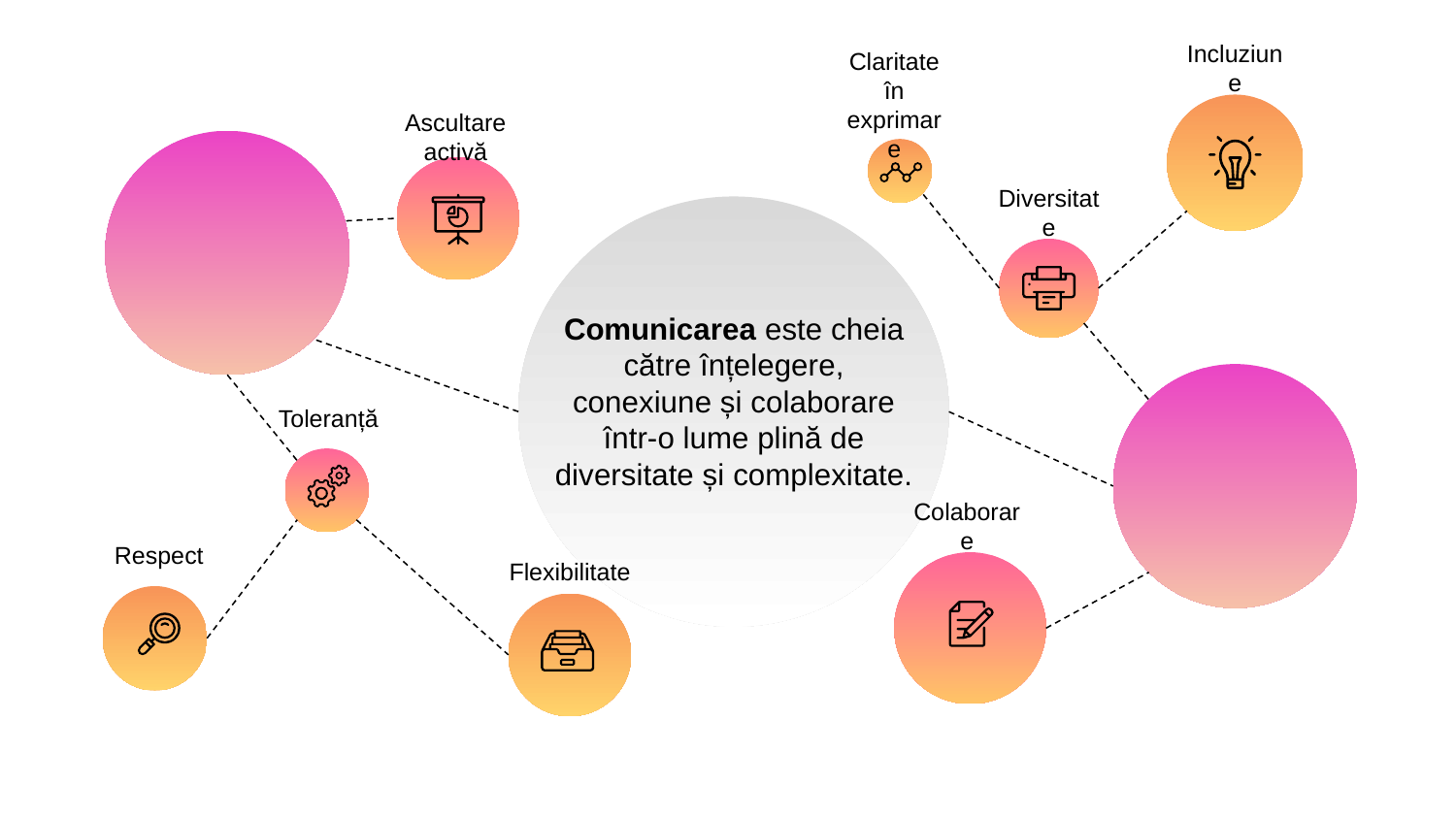

Incluziune
Claritate în exprimare

Ascultare activă

Diversitate

Comunicarea este cheia către înțelegere, conexiune și colaborare într-o lume plină de diversitate și complexitate.

Toleranță

Colaborare
Respect
Flexibilitate